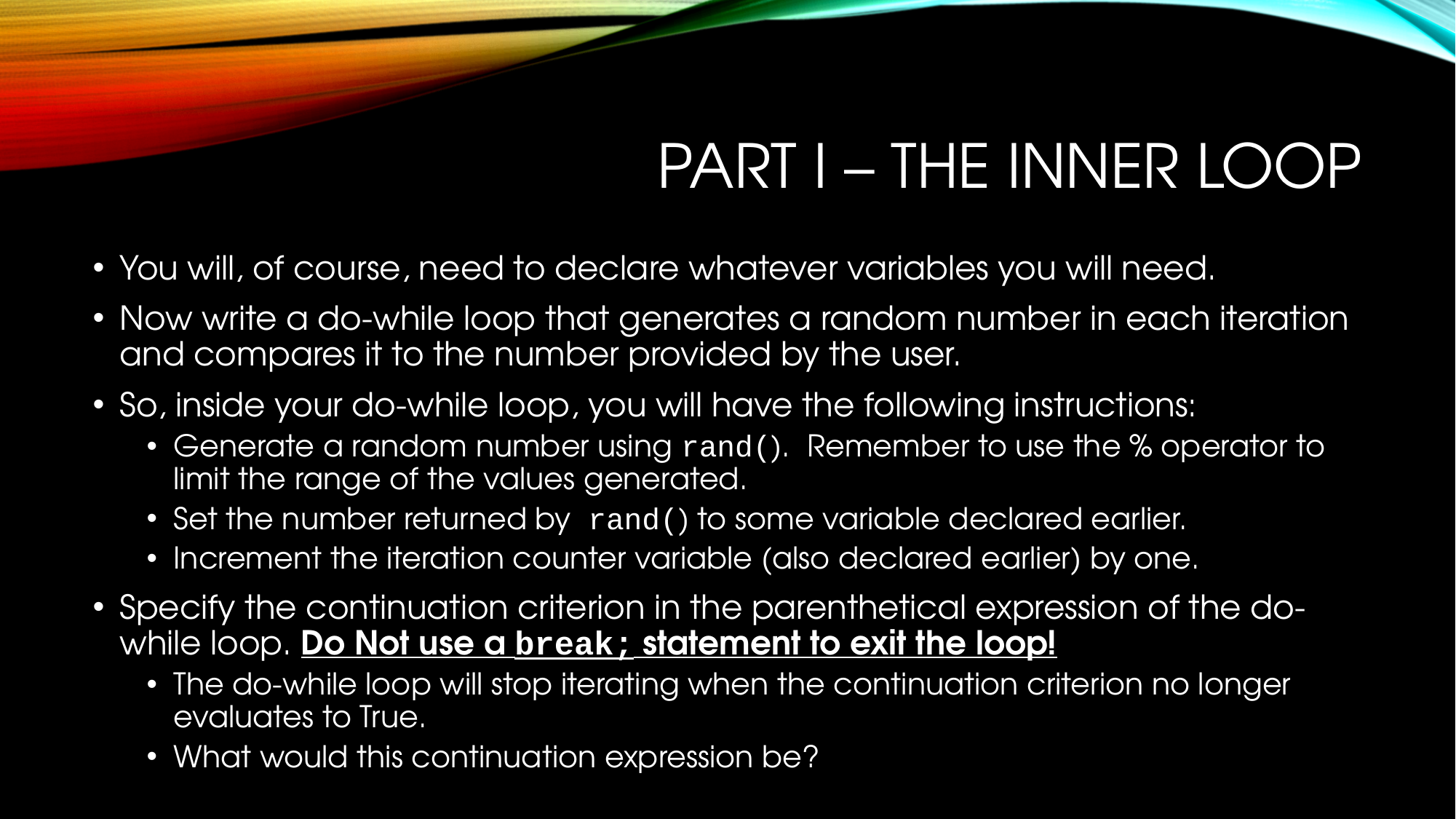

# Part I – The Inner Loop
You will, of course, need to declare whatever variables you will need.
Now write a do-while loop that generates a random number in each iteration and compares it to the number provided by the user.
So, inside your do-while loop, you will have the following instructions:
Generate a random number using rand().  Remember to use the % operator to limit the range of the values generated.
Set the number returned by  rand() to some variable declared earlier.
Increment the iteration counter variable (also declared earlier) by one.
Specify the continuation criterion in the parenthetical expression of the do-while loop. Do Not use a break; statement to exit the loop!
The do-while loop will stop iterating when the continuation criterion no longer evaluates to True.
What would this continuation expression be?